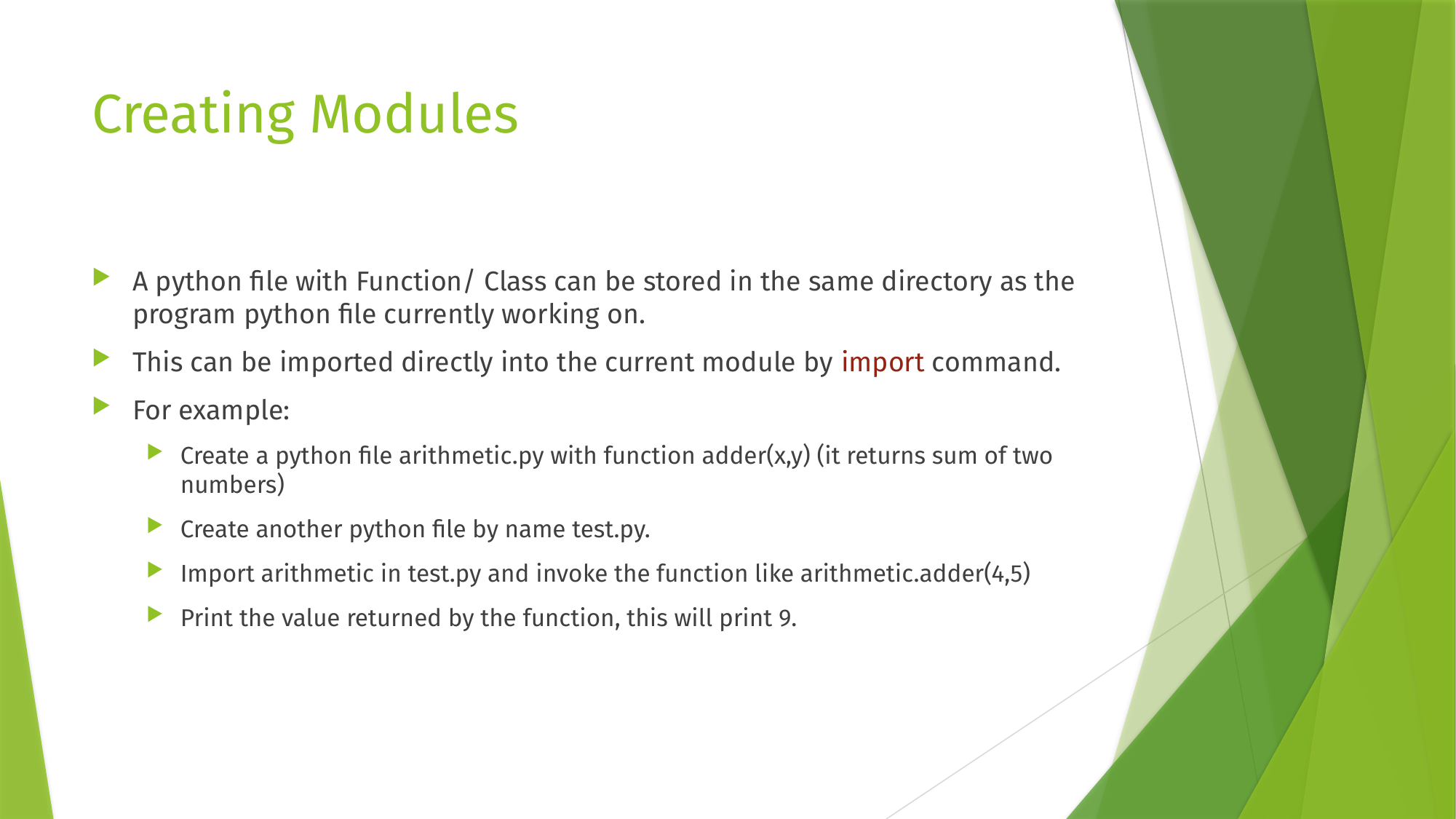

# Creating Modules
A python file with Function/ Class can be stored in the same directory as the program python file currently working on.
This can be imported directly into the current module by import command.
For example:
Create a python file arithmetic.py with function adder(x,y) (it returns sum of two numbers)
Create another python file by name test.py.
Import arithmetic in test.py and invoke the function like arithmetic.adder(4,5)
Print the value returned by the function, this will print 9.